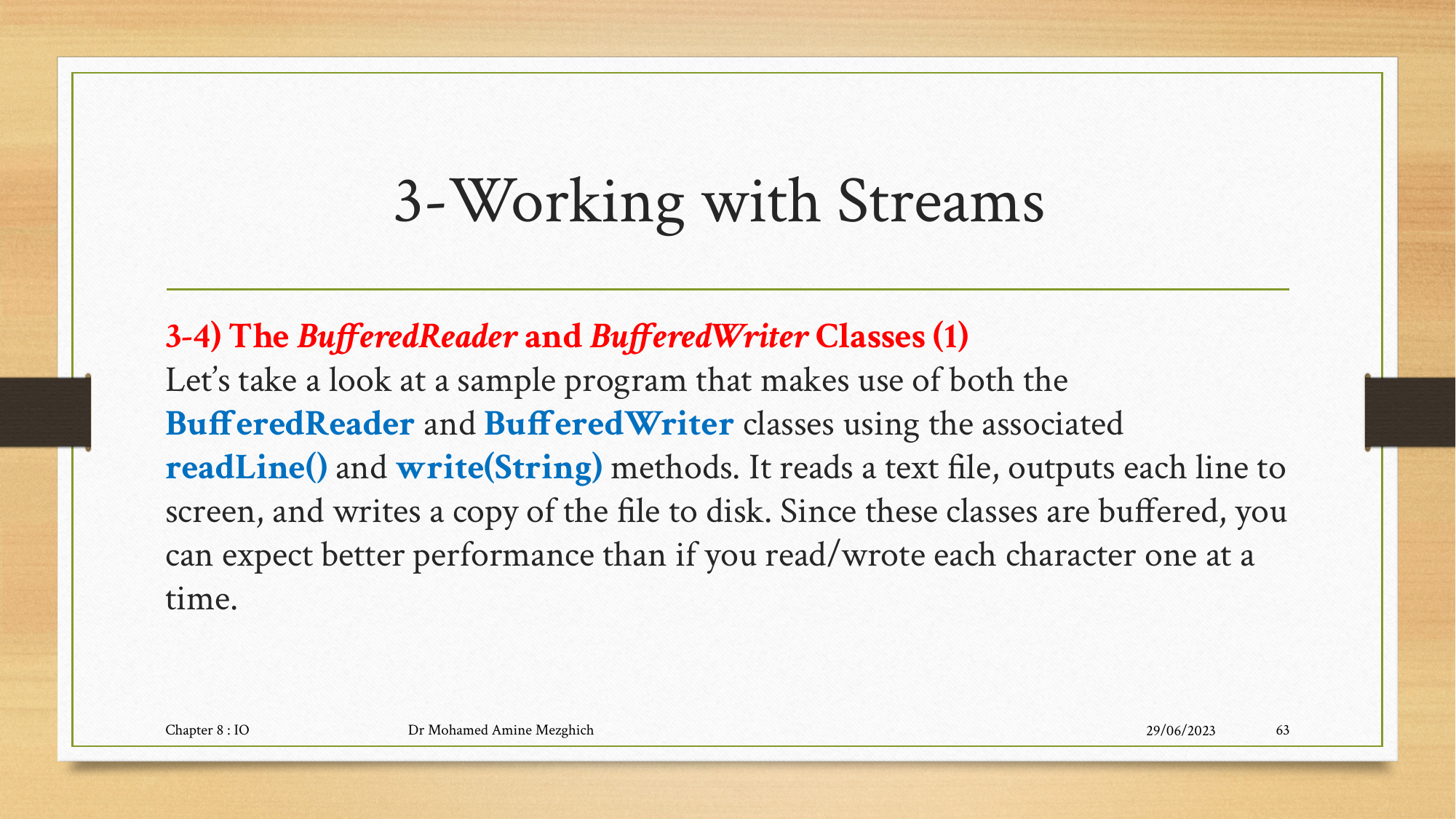

# 3-Working with Streams
3-4) The BufferedReader and BufferedWriter Classes (1)
Let’s take a look at a sample program that makes use of both the BufferedReader and BufferedWriter classes using the associated readLine() and write(String) methods. It reads a text file, outputs each line to screen, and writes a copy of the file to disk. Since these classes are buffered, you can expect better performance than if you read/wrote each character one at a time.
Chapter 8 : IO                                              Dr Mohamed Amine Mezghich
29/06/2023
63